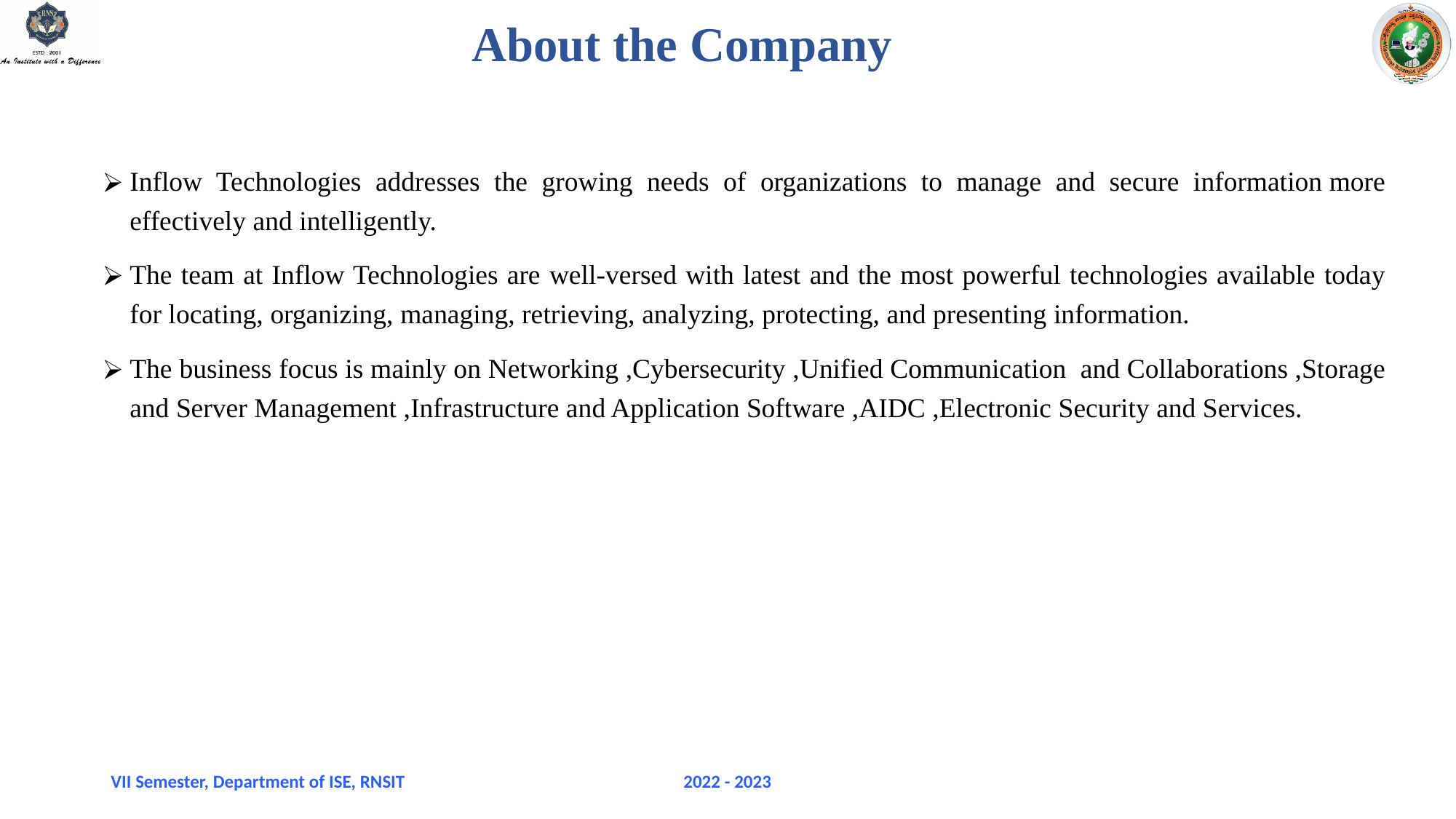

# About the Company
Inflow Technologies addresses the growing needs of organizations to manage and secure information more effectively and intelligently.
The team at Inflow Technologies are well-versed with latest and the most powerful technologies available today for locating, organizing, managing, retrieving, analyzing, protecting, and presenting information.
The business focus is mainly on Networking ,Cybersecurity ,Unified Communication  and Collaborations ,Storage and Server Management ,Infrastructure and Application Software ,AIDC ,Electronic Security and Services.

VII Semester, Department of ISE, RNSIT
2022 - 2023
4